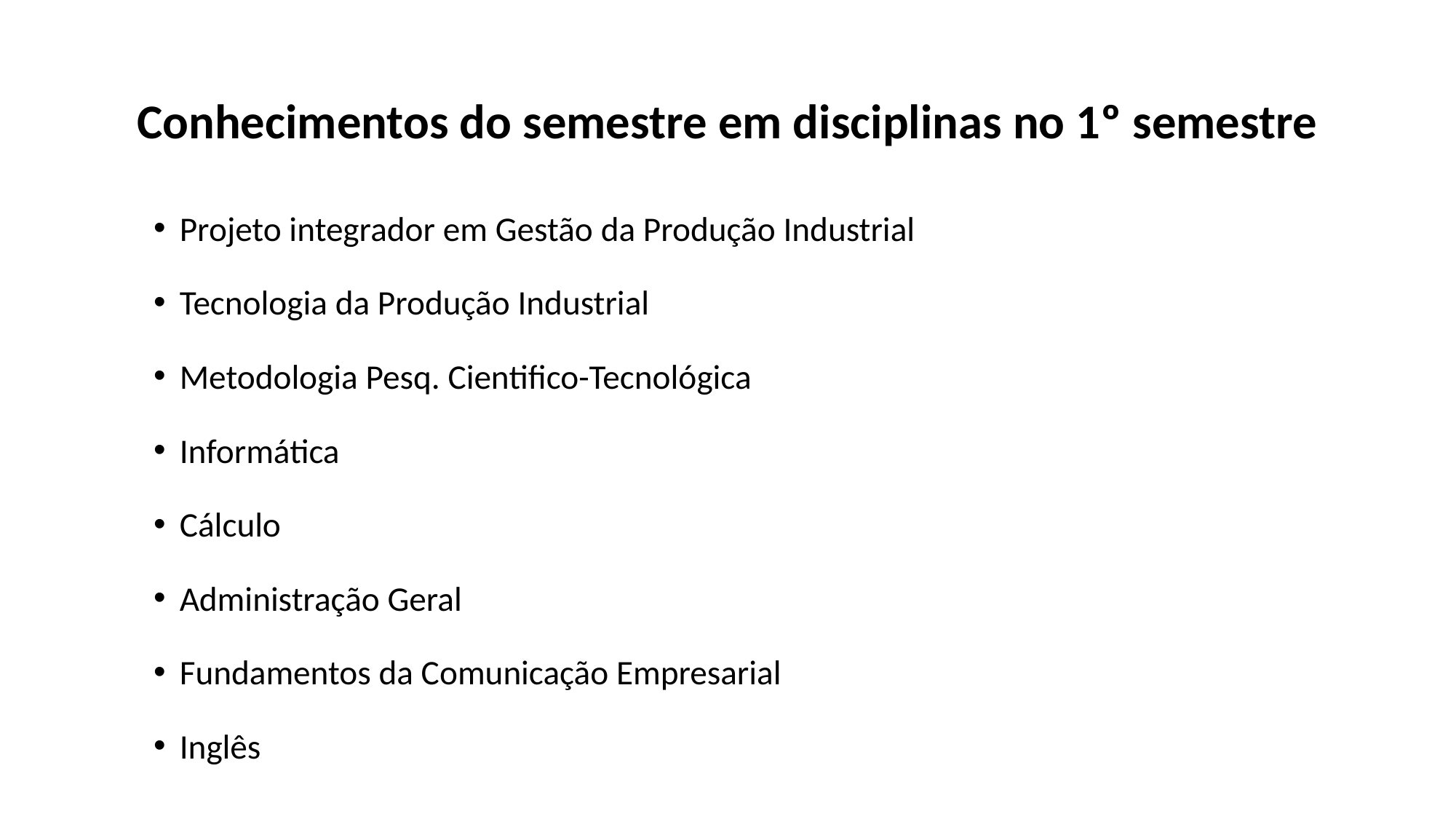

# Conhecimentos do semestre em disciplinas no 1º semestre
Projeto integrador em Gestão da Produção Industrial
Tecnologia da Produção Industrial
Metodologia Pesq. Cientifico-Tecnológica
Informática
Cálculo
Administração Geral
Fundamentos da Comunicação Empresarial
Inglês